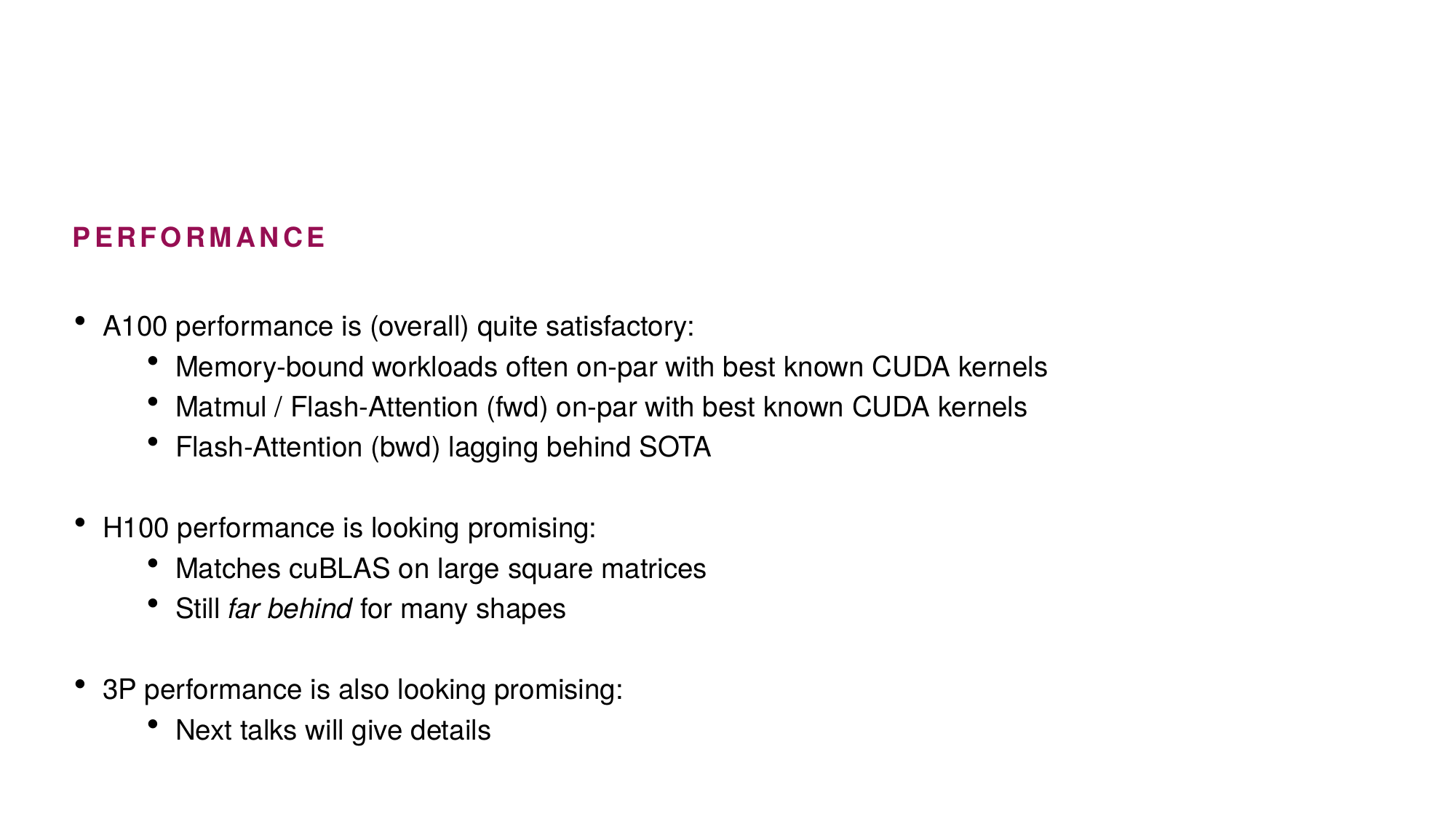

PERFORMANCE
A100 performance is (overall) quite satisfactory:
Memory-bound workloads often on-par with best known CUDA kernels
Matmul / Flash-Attention (fwd) on-par with best known CUDA kernels
Flash-Attention (bwd) lagging behind SOTA
H100 performance is looking promising:
Matches cuBLAS on large square matrices
Still far behind for many shapes
3P performance is also looking promising:
Next talks will give details